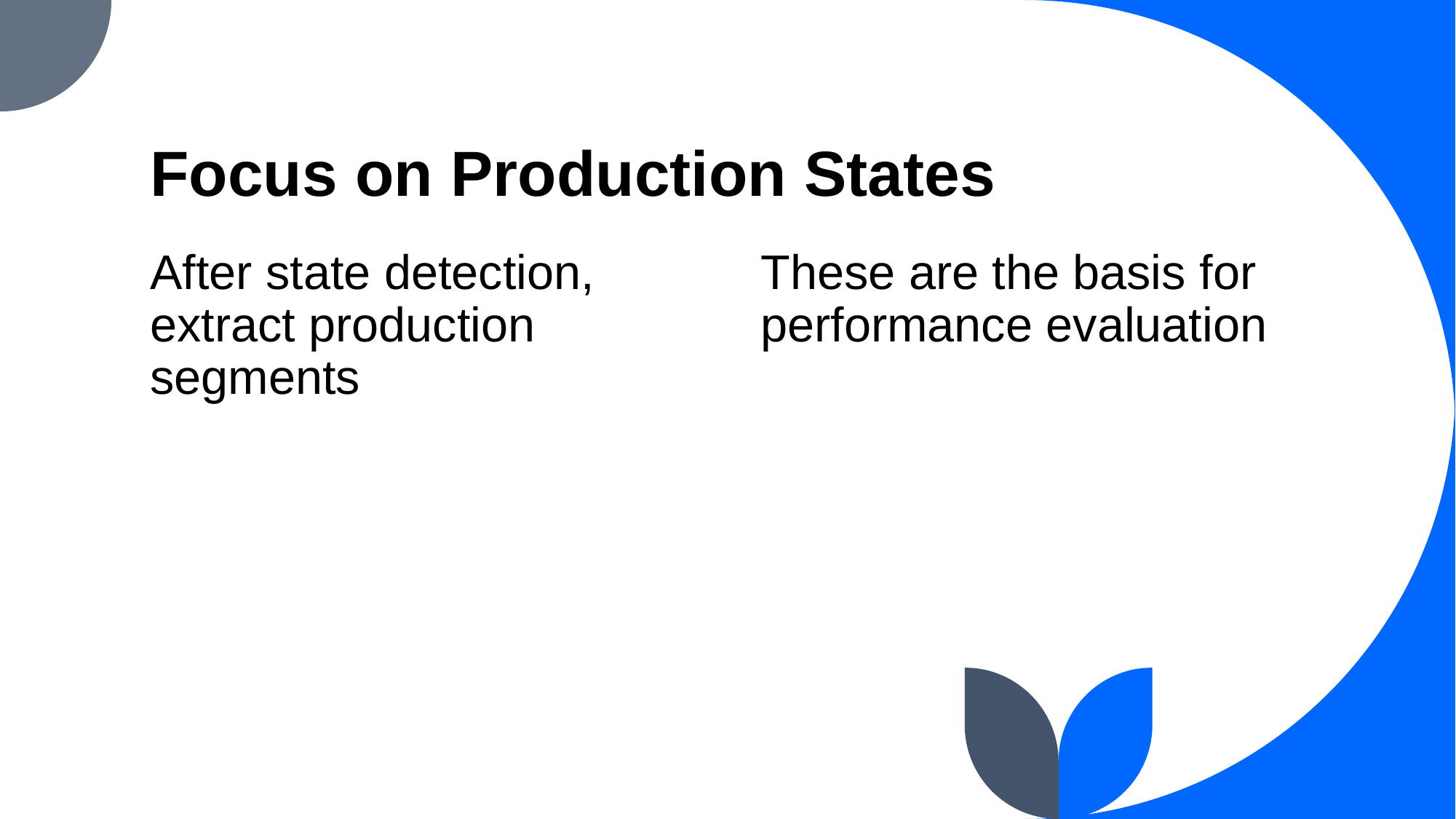

# Focus on Production States
After state detection, extract production segments
These are the basis for performance evaluation